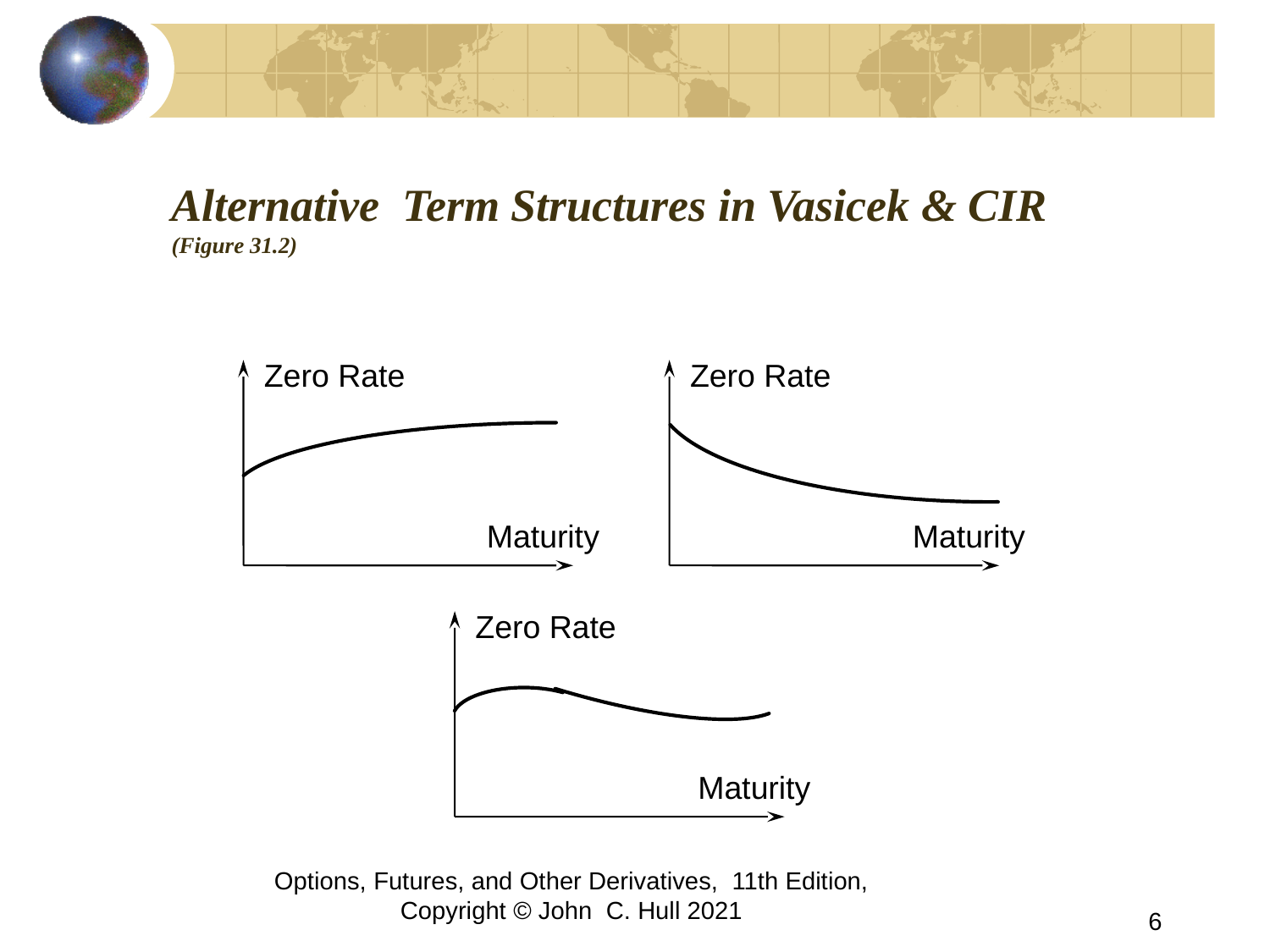

# Alternative  Term Structures in Vasicek & CIR (Figure 31.2)

Zero Rate

Maturity

Zero Rate

Maturity

Zero Rate

Maturity

Options, Futures, and Other Derivatives,  11th Edition, Copyright © John  C. Hull 2021
6